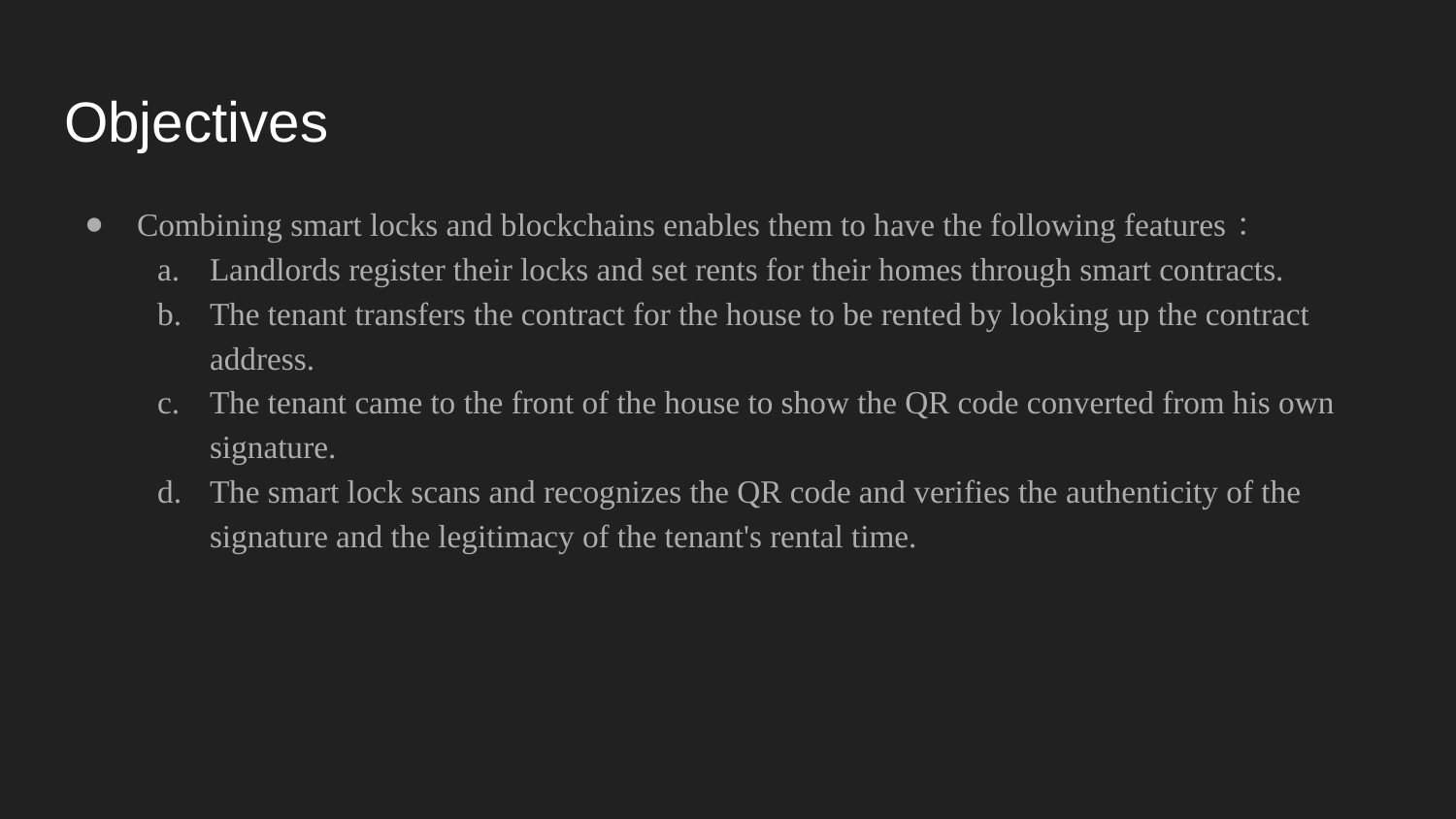

# Objectives

Combining smart locks and blockchains enables them to have the following features：
Landlords register their locks and set rents for their homes through smart contracts.
The tenant transfers the contract for the house to be rented by looking up the contract address.
The tenant came to the front of the house to show the QR code converted from his own signature.
The smart lock scans and recognizes the QR code and verifies the authenticity of the signature and the legitimacy of the tenant's rental time.